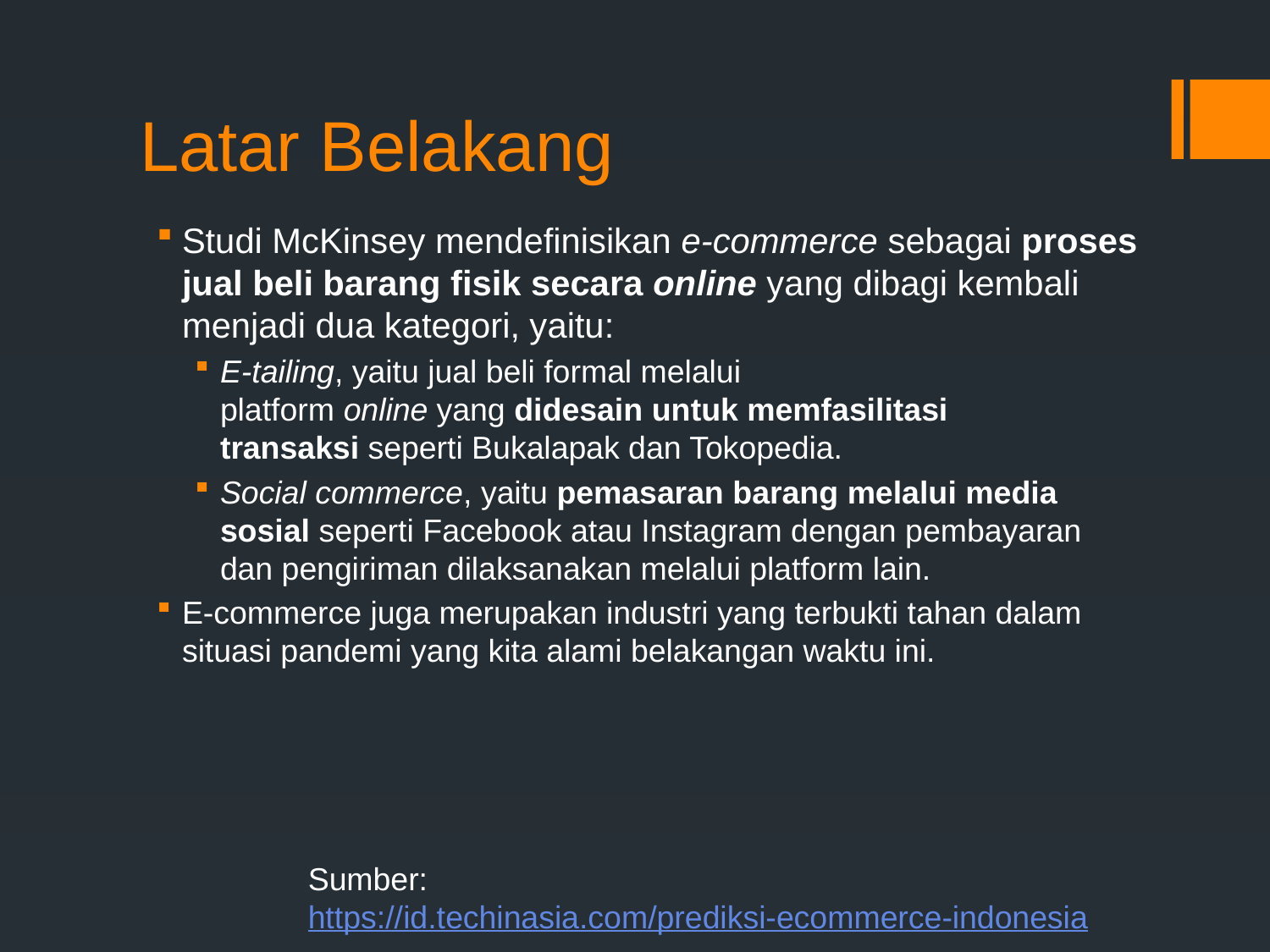

# Latar Belakang
Studi McKinsey mendefinisikan e-commerce sebagai proses jual beli barang fisik secara online yang dibagi kembali menjadi dua kategori, yaitu:
E-tailing, yaitu jual beli formal melalui platform online yang didesain untuk memfasilitasi transaksi seperti Bukalapak dan Tokopedia.
Social commerce, yaitu pemasaran barang melalui media sosial seperti Facebook atau Instagram dengan pembayaran dan pengiriman dilaksanakan melalui platform lain.
E-commerce juga merupakan industri yang terbukti tahan dalam situasi pandemi yang kita alami belakangan waktu ini.

Sumber: https://id.techinasia.com/prediksi-ecommerce-indonesia